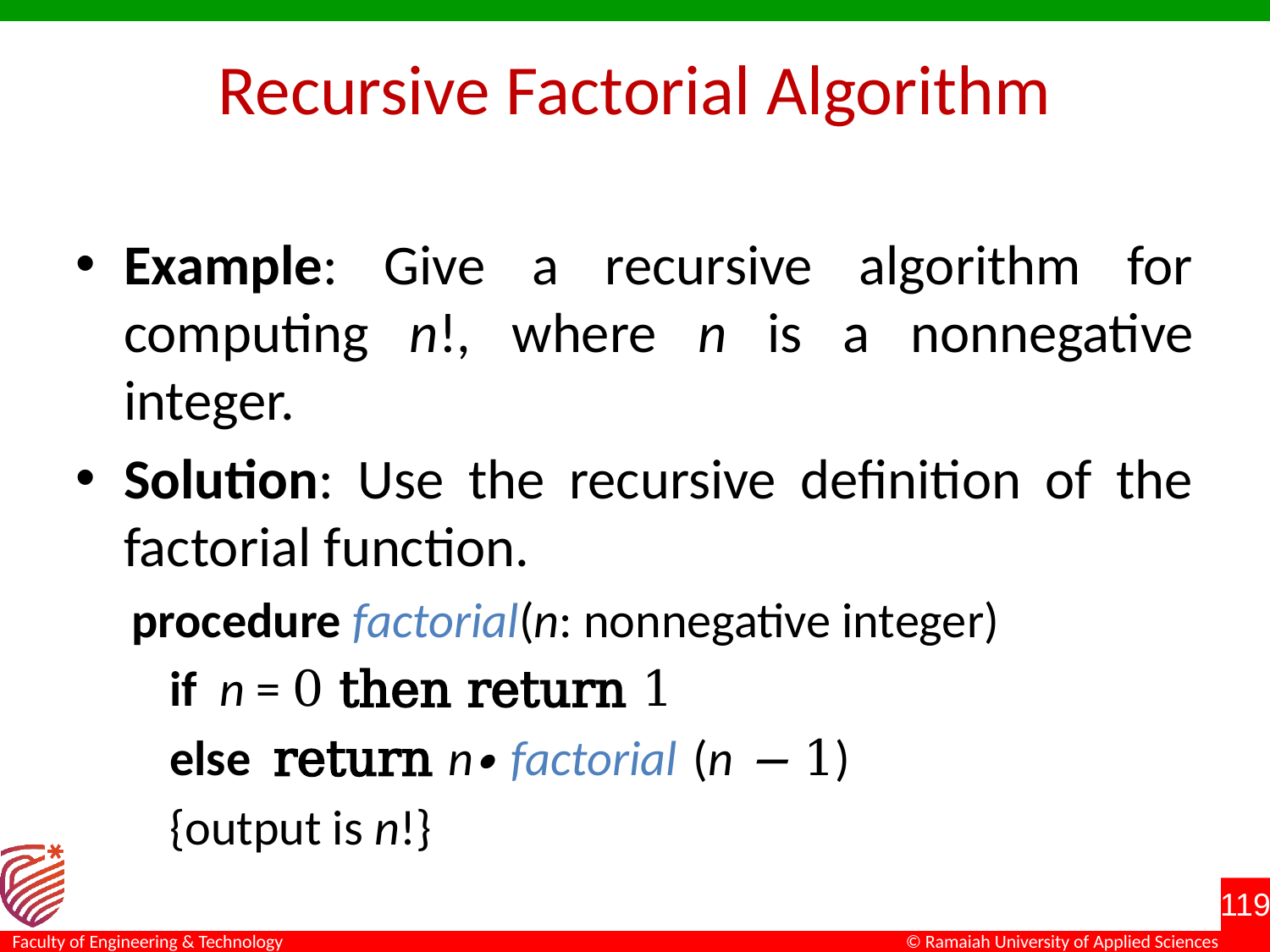

# Recursive Factorial Algorithm
Example: Give a recursive algorithm for computing n!, where n is a nonnegative integer.
Solution: Use the recursive definition of the factorial function.
procedure factorial(n: nonnegative integer)
	if  n = 0 then return 1
	else  return n∙ factorial (n − 1)
	{output is n!}